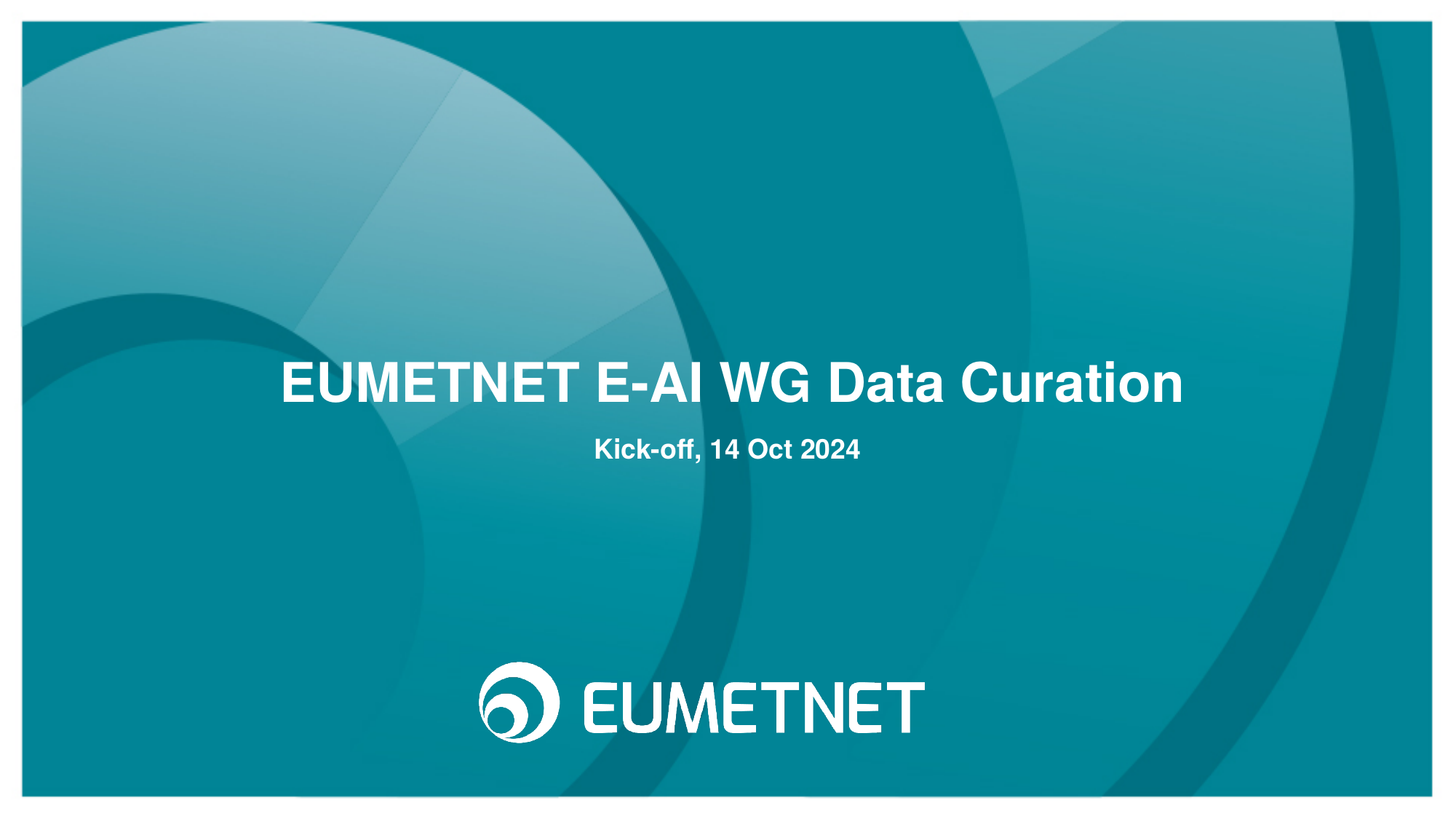

# EUMETNET E-AI WG Data Curation
Kick-off, 14 Oct 2024